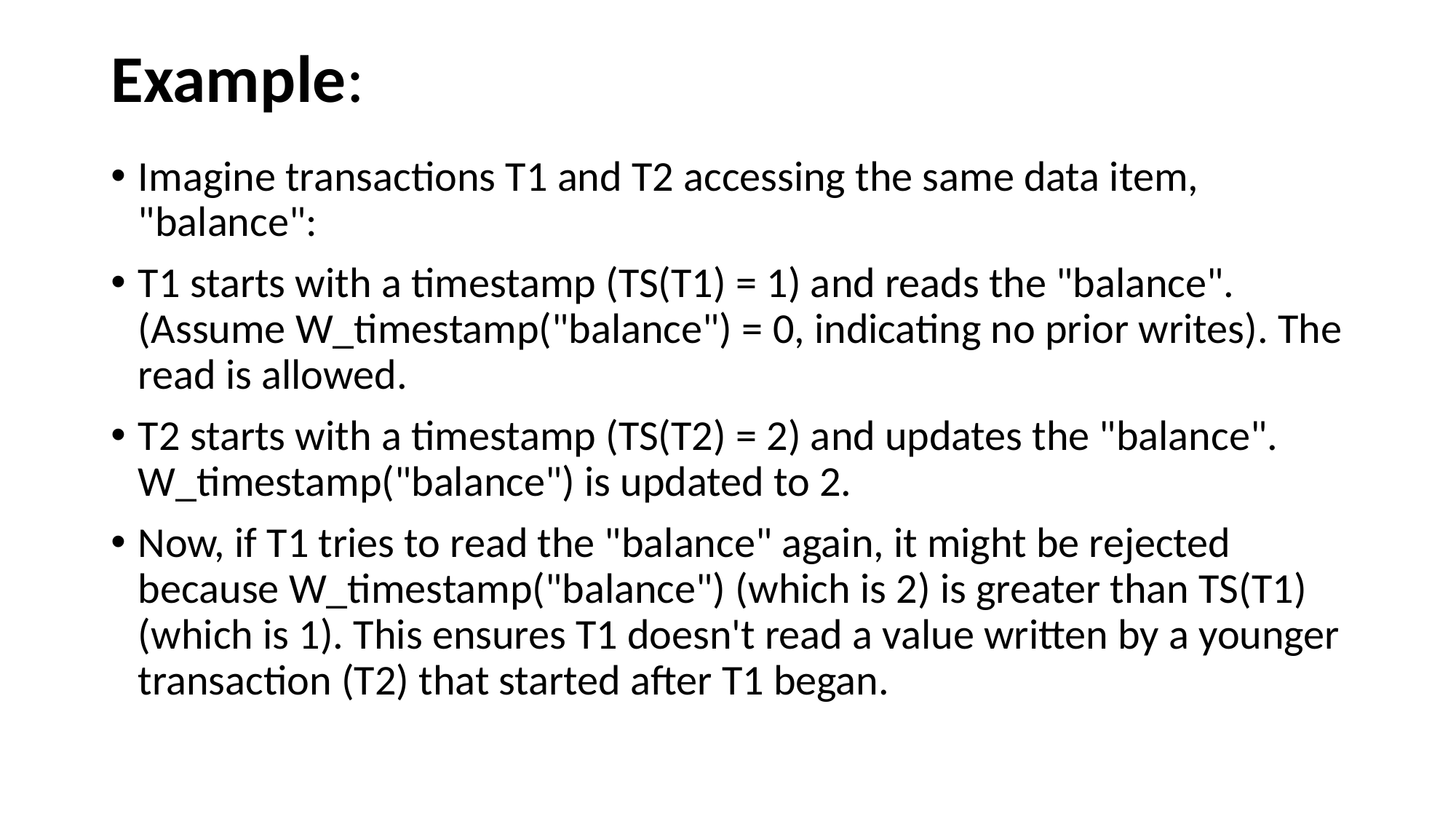

# Example:
Imagine transactions T1 and T2 accessing the same data item, "balance":
T1 starts with a timestamp (TS(T1) = 1) and reads the "balance". (Assume W_timestamp("balance") = 0, indicating no prior writes). The read is allowed.
T2 starts with a timestamp (TS(T2) = 2) and updates the "balance". W_timestamp("balance") is updated to 2.
Now, if T1 tries to read the "balance" again, it might be rejected because W_timestamp("balance") (which is 2) is greater than TS(T1) (which is 1). This ensures T1 doesn't read a value written by a younger transaction (T2) that started after T1 began.